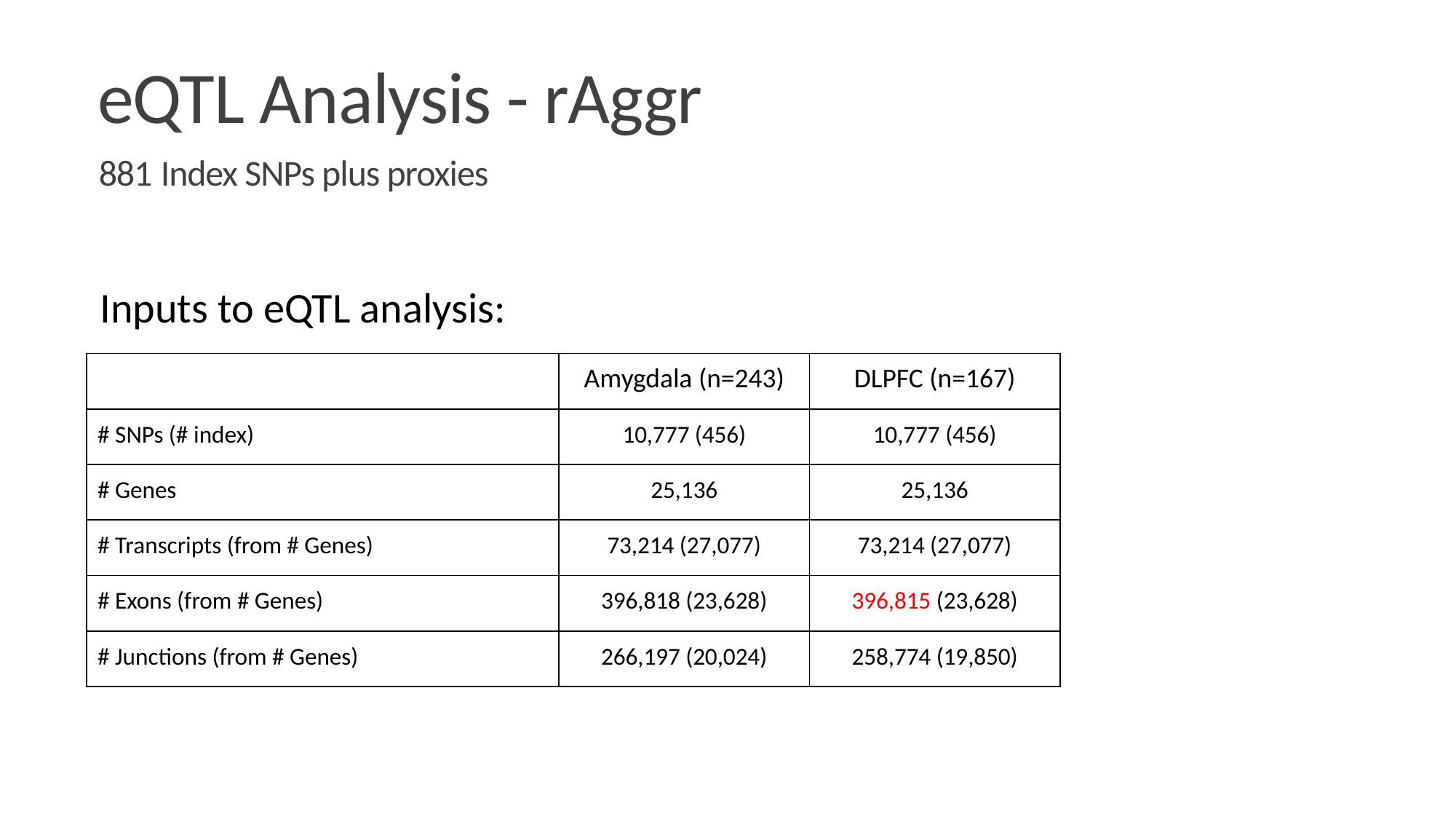

# eQTL Analysis - rAggr
881 Index SNPs plus proxies
Inputs to eQTL analysis:
|  | Amygdala (n=243) | DLPFC (n=167) |
| --- | --- | --- |
| # SNPs (# index) | 10,777 (456) | 10,777 (456) |
| # Genes | 25,136 | 25,136 |
| # Transcripts (from # Genes) | 73,214 (27,077) | 73,214 (27,077) |
| # Exons (from # Genes) | 396,818 (23,628) | 396,815 (23,628) |
| # Junctions (from # Genes) | 266,197 (20,024) | 258,774 (19,850) |